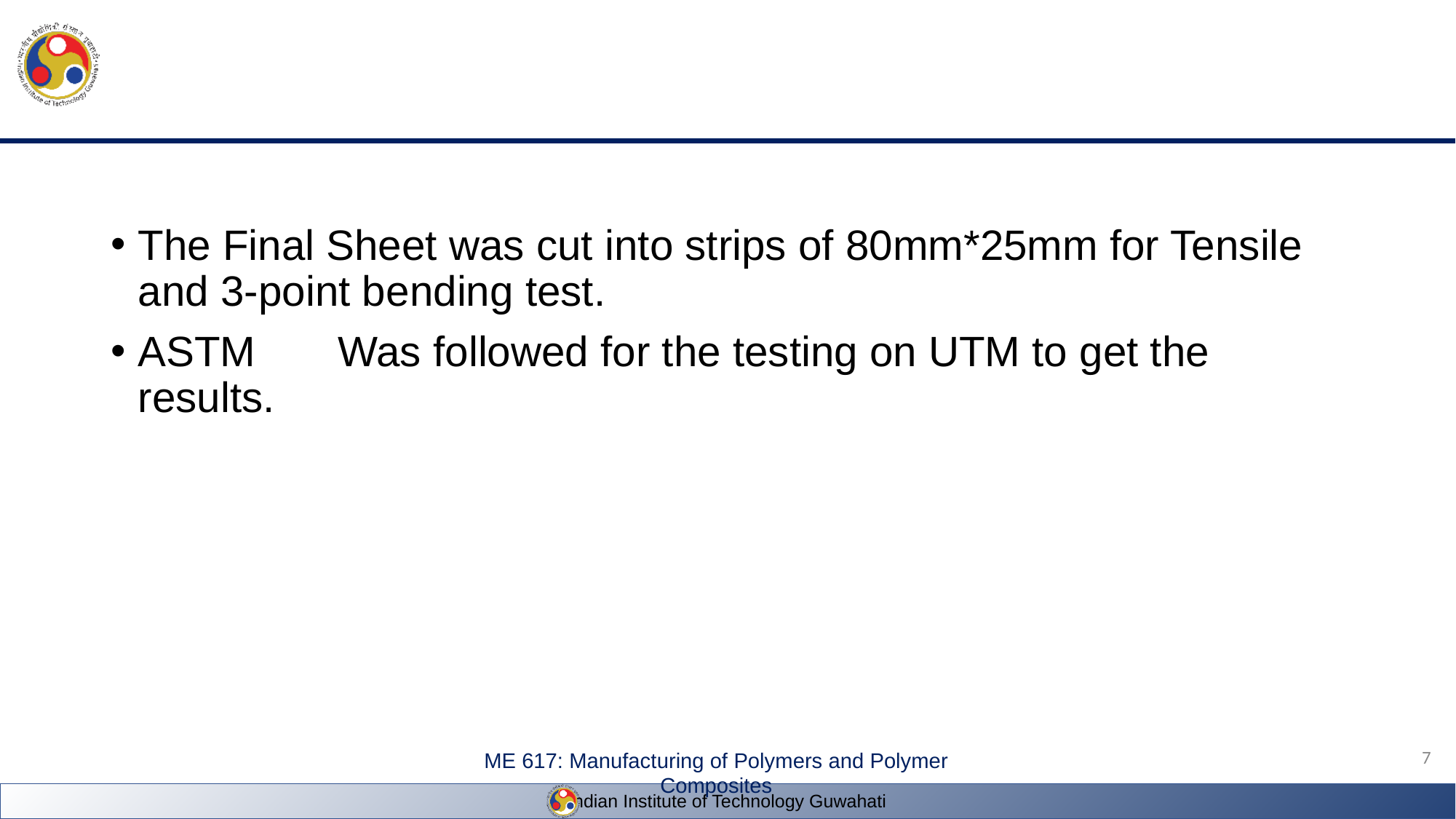

The Final Sheet was cut into strips of 80mm*25mm for Tensile and 3-point bending test.
ASTM       Was followed for the testing on UTM to get the results.

7